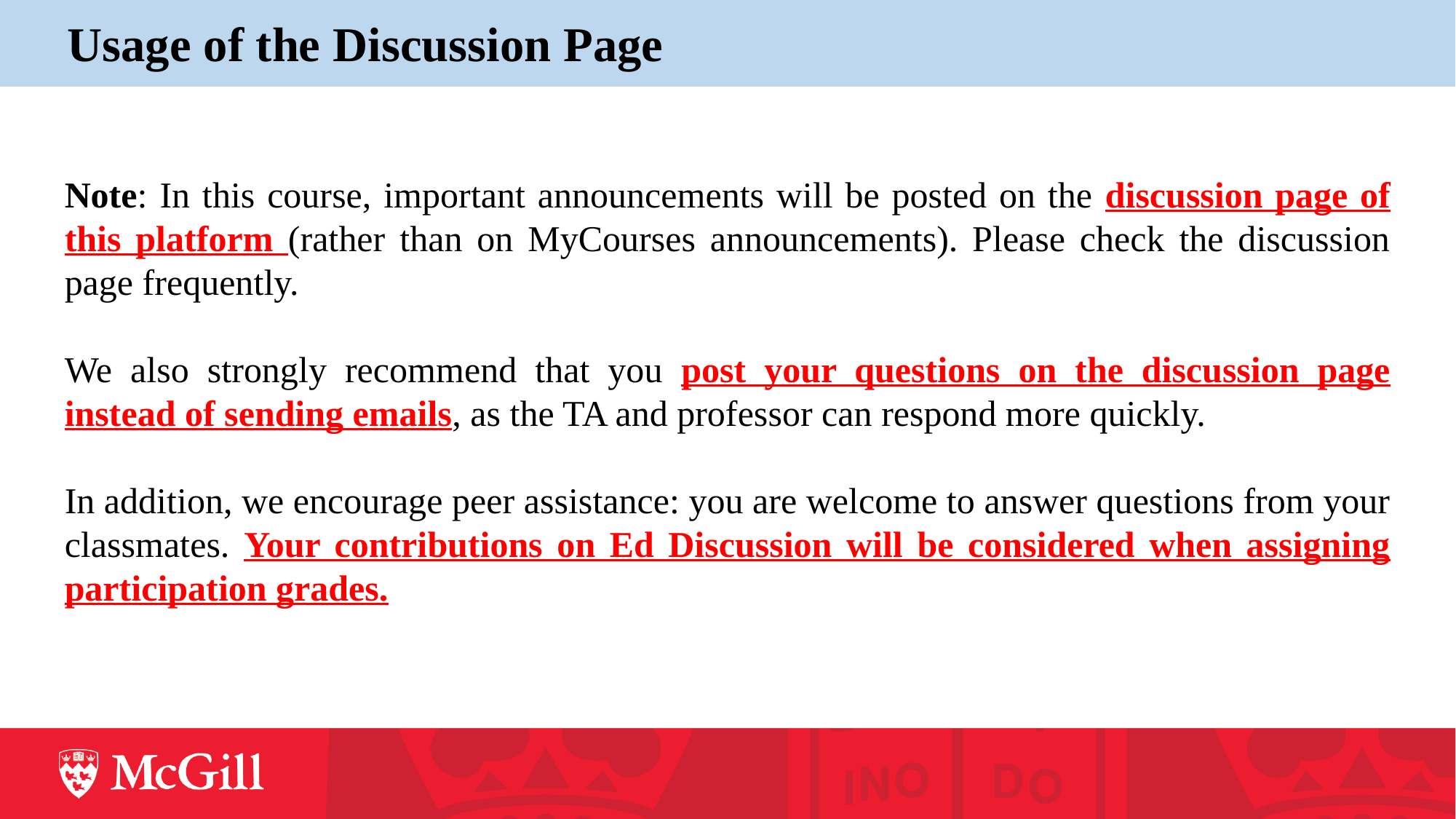

Usage of the Discussion Page
Note: In this course, important announcements will be posted on the discussion page of this platform (rather than on MyCourses announcements). Please check the discussion page frequently.

We also strongly recommend that you post your questions on the discussion page instead of sending emails, as the TA and professor can respond more quickly.

In addition, we encourage peer assistance: you are welcome to answer questions from your classmates. Your contributions on Ed Discussion will be considered when assigning participation grades.